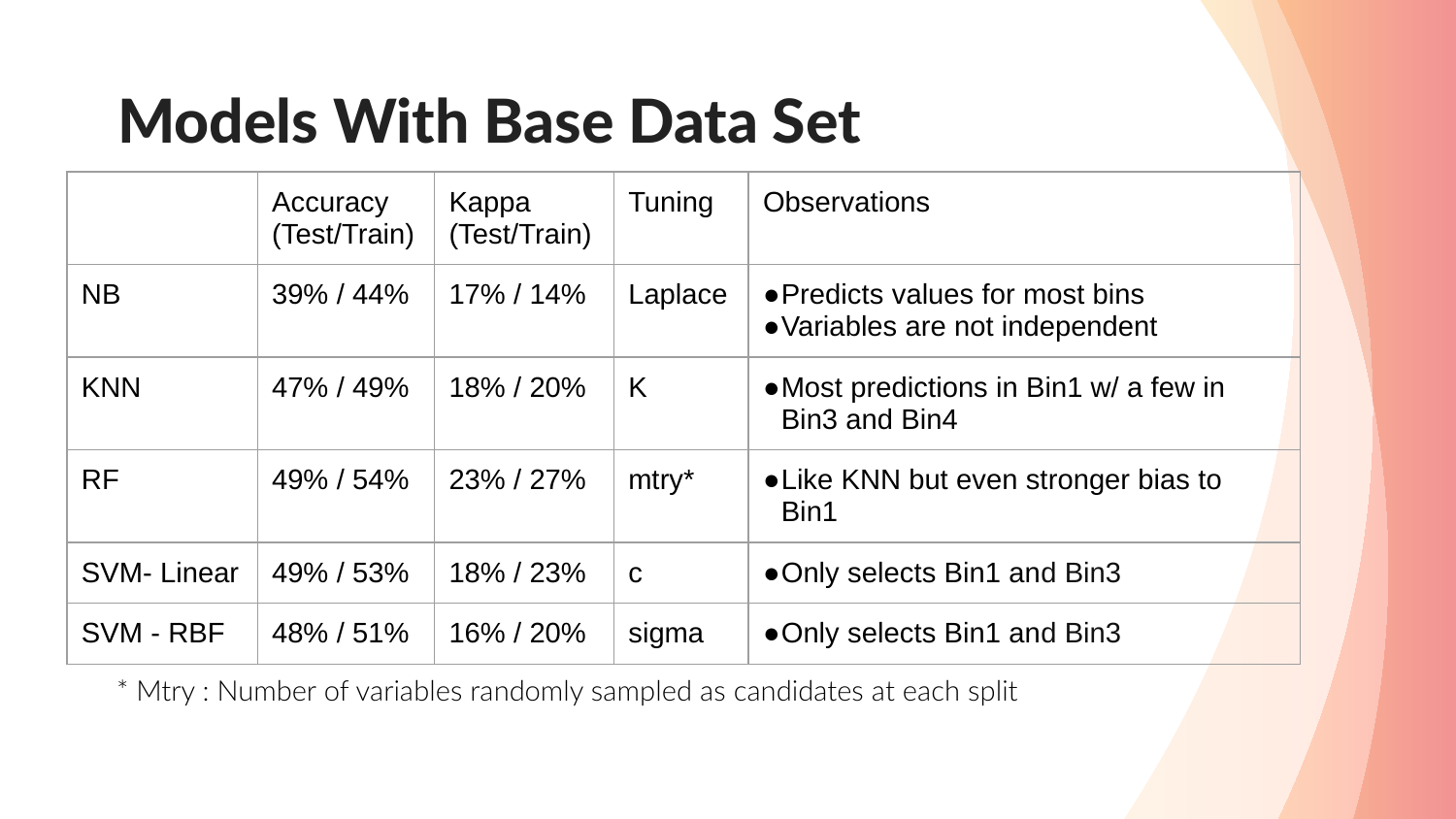

# Models With Base Data Set
|  | Accuracy (Test/Train) | Kappa (Test/Train) | Tuning | Observations |
| --- | --- | --- | --- | --- |
| NB | 39% / 44% | 17% / 14% | Laplace | Predicts values for most bins Variables are not independent |
| KNN | 47% / 49% | 18% / 20% | K | Most predictions in Bin1 w/ a few in Bin3 and Bin4 |
| RF | 49% / 54% | 23% / 27% | mtry\* | Like KNN but even stronger bias to Bin1 |
| SVM- Linear | 49% / 53% | 18% / 23% | c | Only selects Bin1 and Bin3 |
| SVM - RBF | 48% / 51% | 16% / 20% | sigma | Only selects Bin1 and Bin3 |
* Mtry : Number of variables randomly sampled as candidates at each split